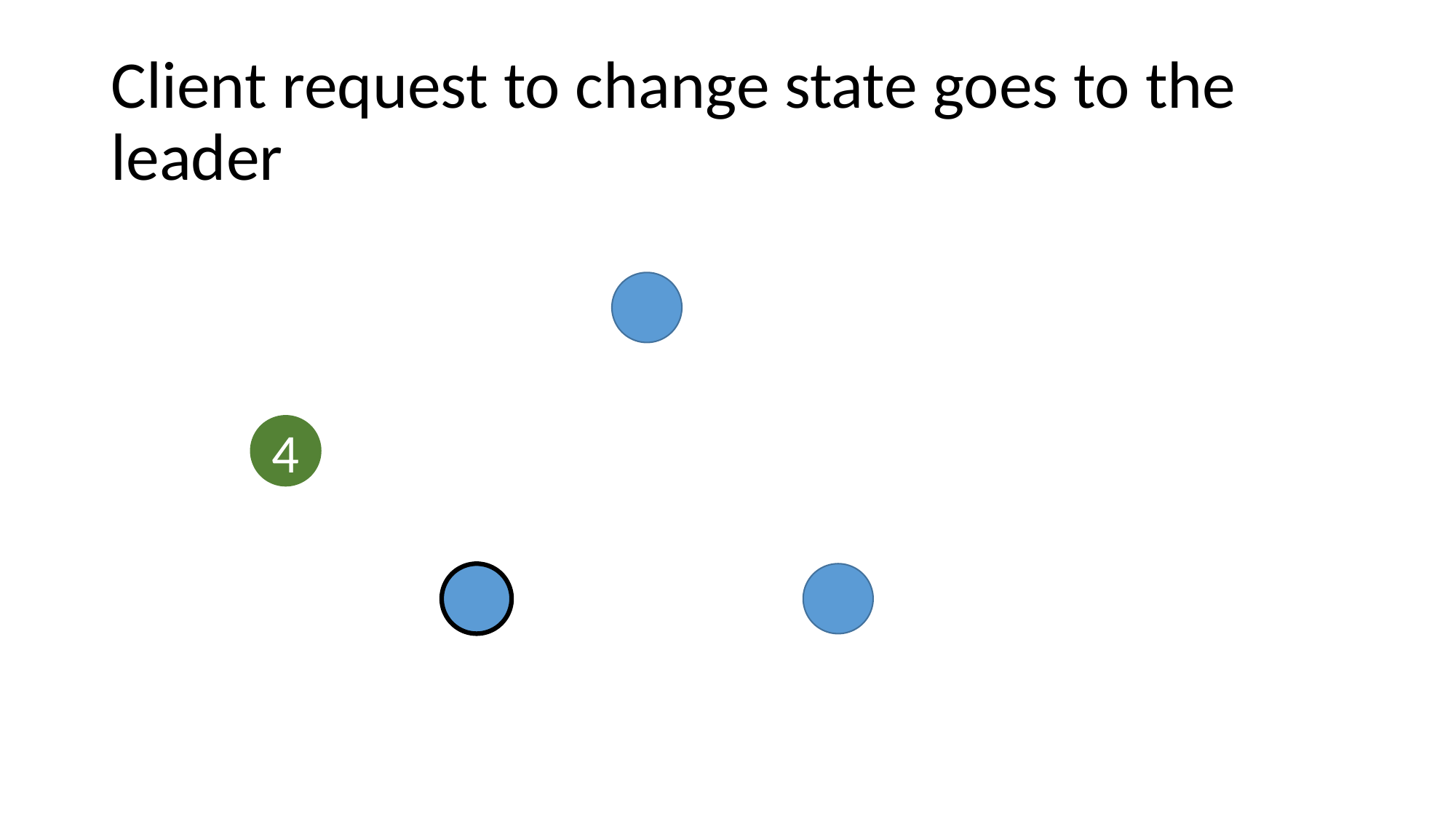

# Client request to change state goes to the leader

4